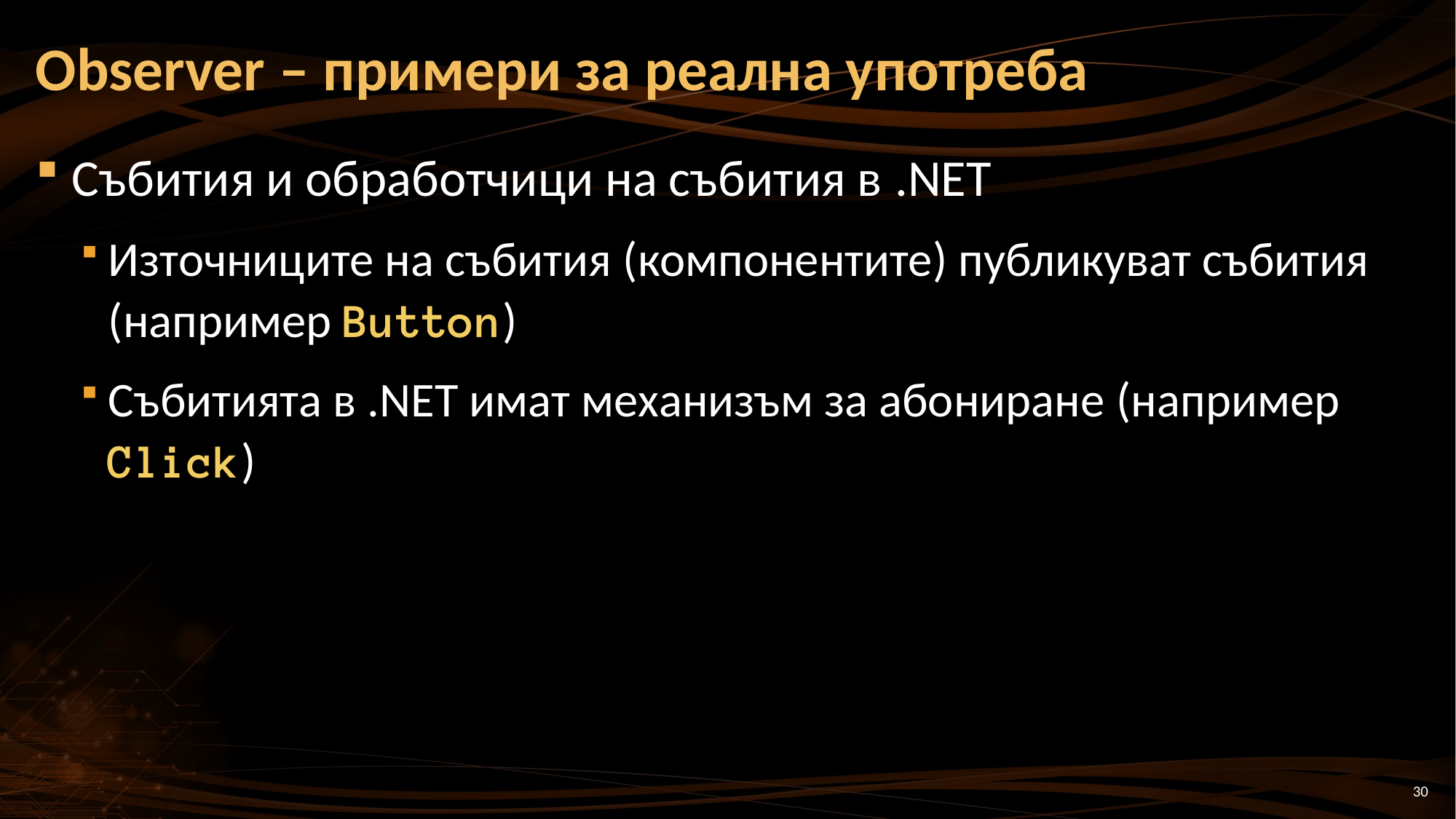

# Observer – примери за реална употреба
Събития и обработчици на събития в .NET
Източниците на събития (компонентите) публикуват събития (например Button)
Събитията в .NET имат механизъм за абониране (например Click)

30